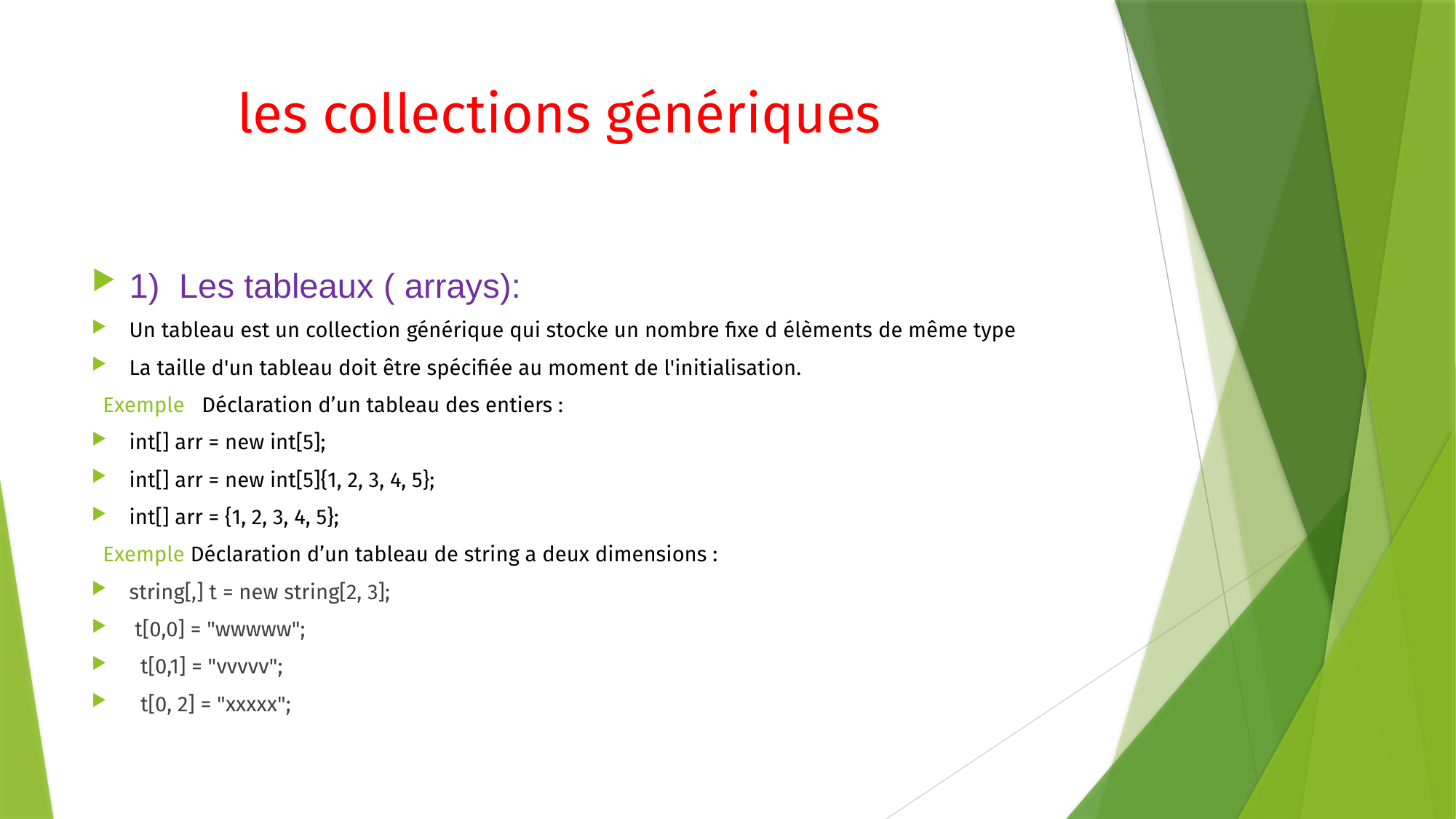

# les collections génériques
1)  Les tableaux ( arrays):
Un tableau est un collection générique qui stocke un nombre fixe d élèments de même type
La taille d'un tableau doit être spécifiée au moment de l'initialisation.
  Exemple   Déclaration d’un tableau des entiers :
int[] arr = new int[5];
int[] arr = new int[5]{1, 2, 3, 4, 5};
int[] arr = {1, 2, 3, 4, 5};
  Exemple Déclaration d’un tableau de string a deux dimensions :
string[,] t = new string[2, 3];
 t[0,0] = "wwwww";
  t[0,1] = "vvvvv";
  t[0, 2] = "xxxxx";